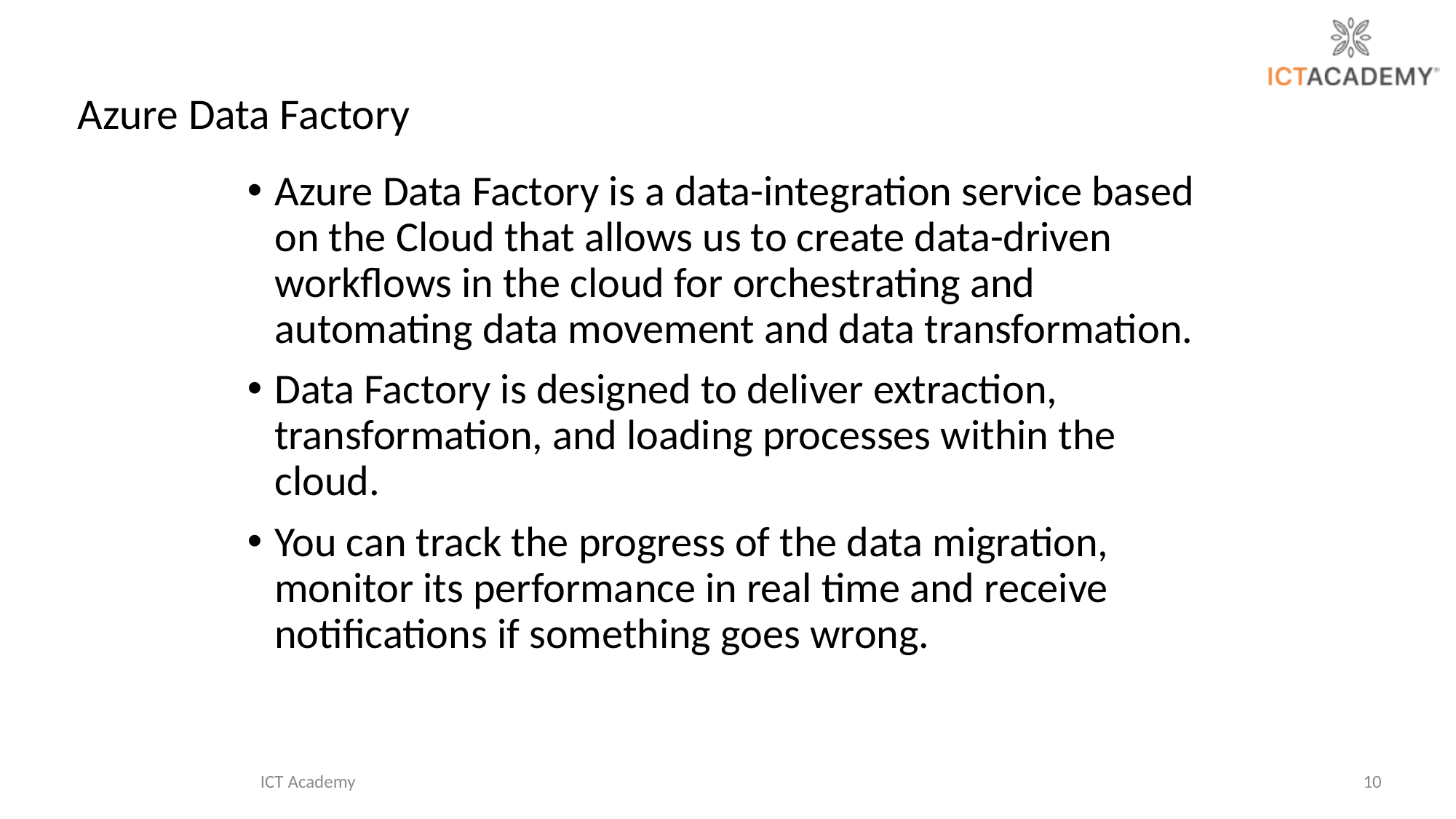

# Azure Data Factory
Azure Data Factory is a data-integration service based on the Cloud that allows us to create data-driven workflows in the cloud for orchestrating and automating data movement and data transformation.
Data Factory is designed to deliver extraction, transformation, and loading processes within the cloud.
You can track the progress of the data migration, monitor its performance in real time and receive notifications if something goes wrong.
ICT Academy
10